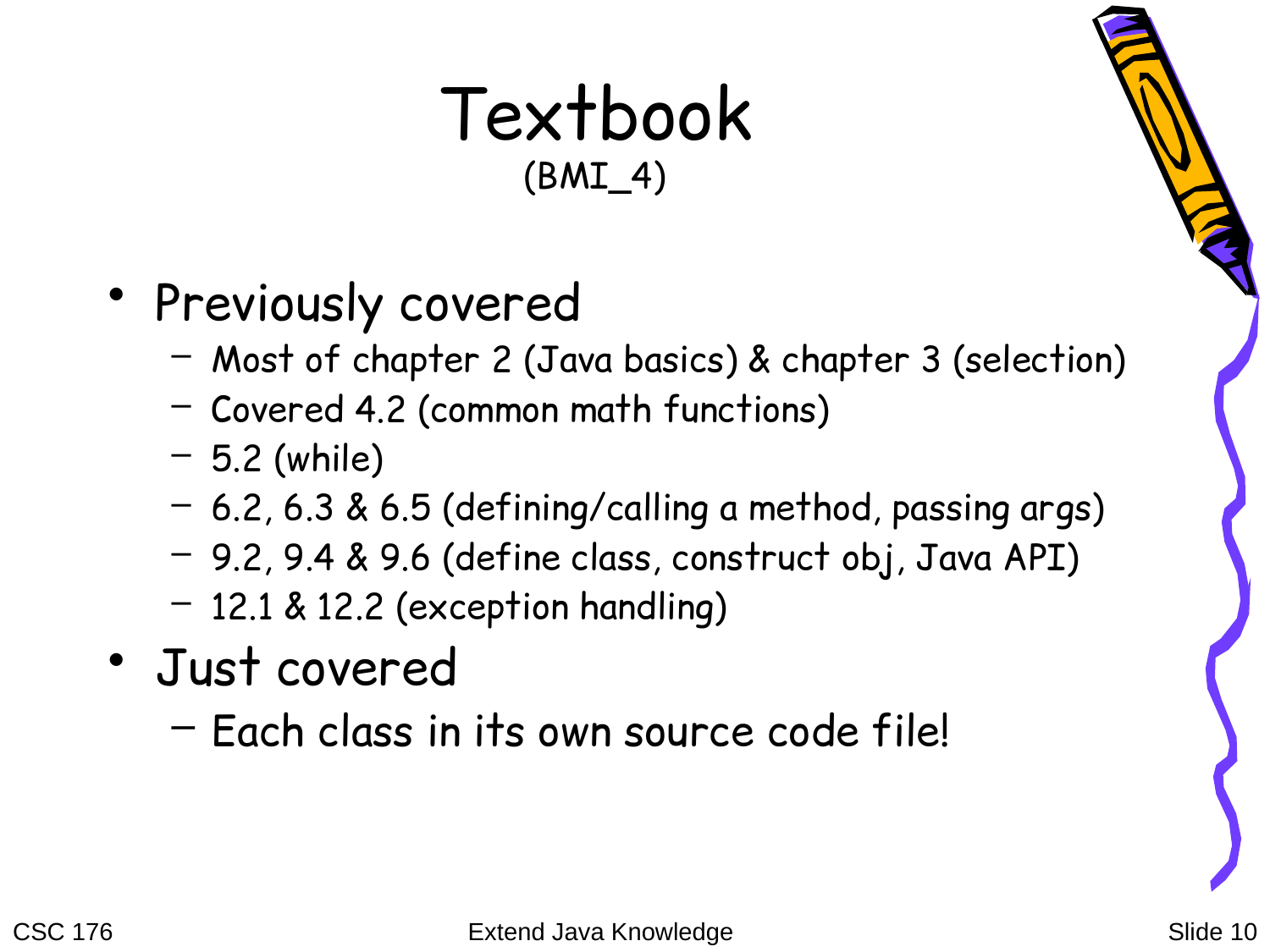

# Textbook (BMI_4)
Previously covered
Most of chapter 2 (Java basics) & chapter 3 (selection)
Covered 4.2 (common math functions)
5.2 (while)
6.2, 6.3 & 6.5 (defining/calling a method, passing args)
9.2, 9.4 & 9.6 (define class, construct obj, Java API)
12.1 & 12.2 (exception handling)
Just covered
Each class in its own source code file!